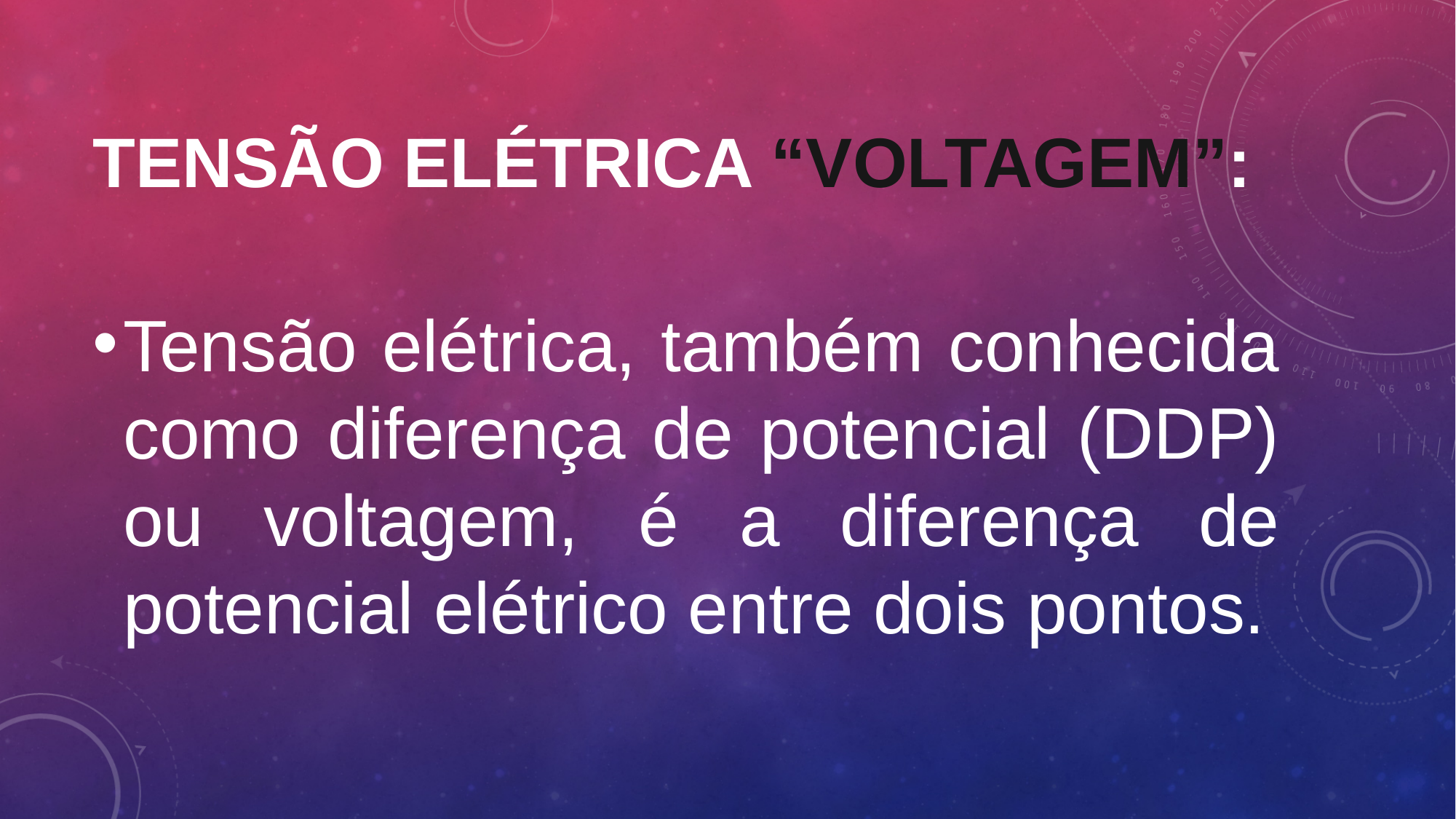

# Tensão elétrica “Voltagem”:
Tensão elétrica, também conhecida como diferença de potencial (DDP) ou voltagem, é a diferença de potencial elétrico entre dois pontos.